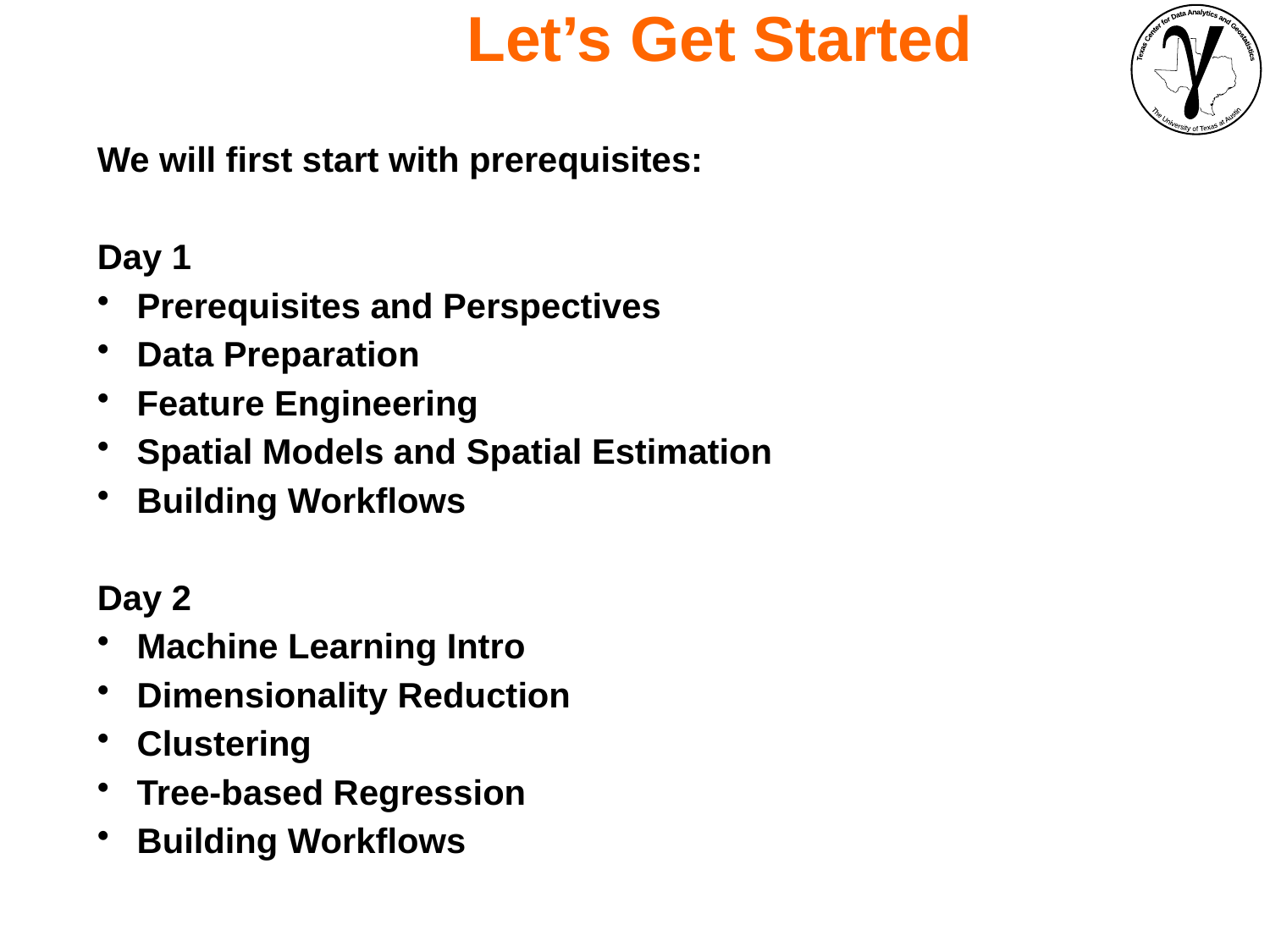

Let’s Get Started
We will first start with prerequisites:

Day 1
Prerequisites and Perspectives
Data Preparation
Feature Engineering
Spatial Models and Spatial Estimation
Building Workflows

Day 2
Machine Learning Intro
Dimensionality Reduction
Clustering
Tree-based Regression
Building Workflows